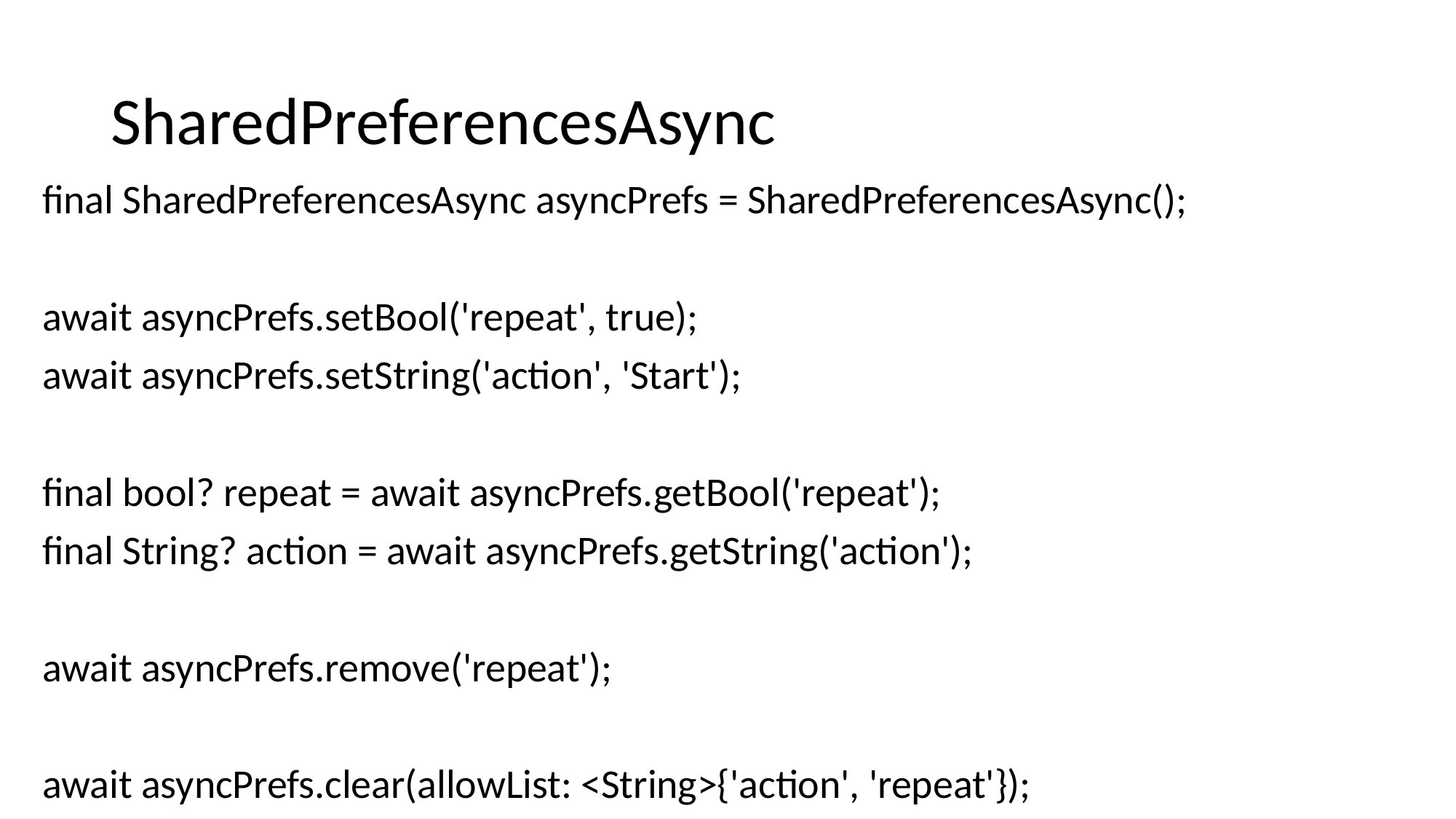

# SharedPreferencesAsync
final SharedPreferencesAsync asyncPrefs = SharedPreferencesAsync();

await asyncPrefs.setBool('repeat', true);
await asyncPrefs.setString('action', 'Start');

final bool? repeat = await asyncPrefs.getBool('repeat');
final String? action = await asyncPrefs.getString('action');

await asyncPrefs.remove('repeat');

await asyncPrefs.clear(allowList: <String>{'action', 'repeat'});